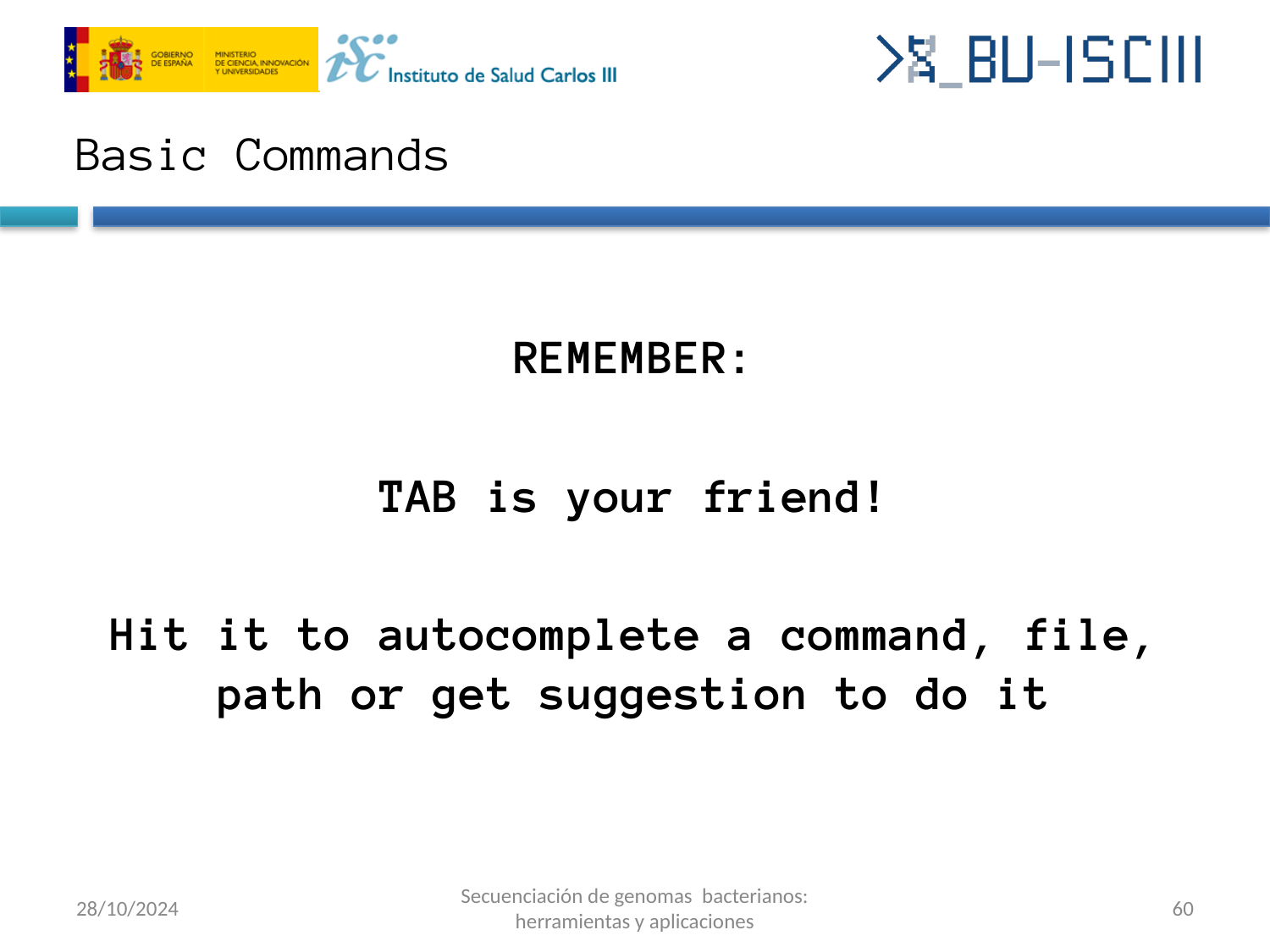

# Basic Commands

REMEMBER:

TAB is your friend!

Hit it to autocomplete a command, file, path or get suggestion to do it
28/10/2024
Secuenciación de genomas  bacterianos: herramientas y aplicaciones
60